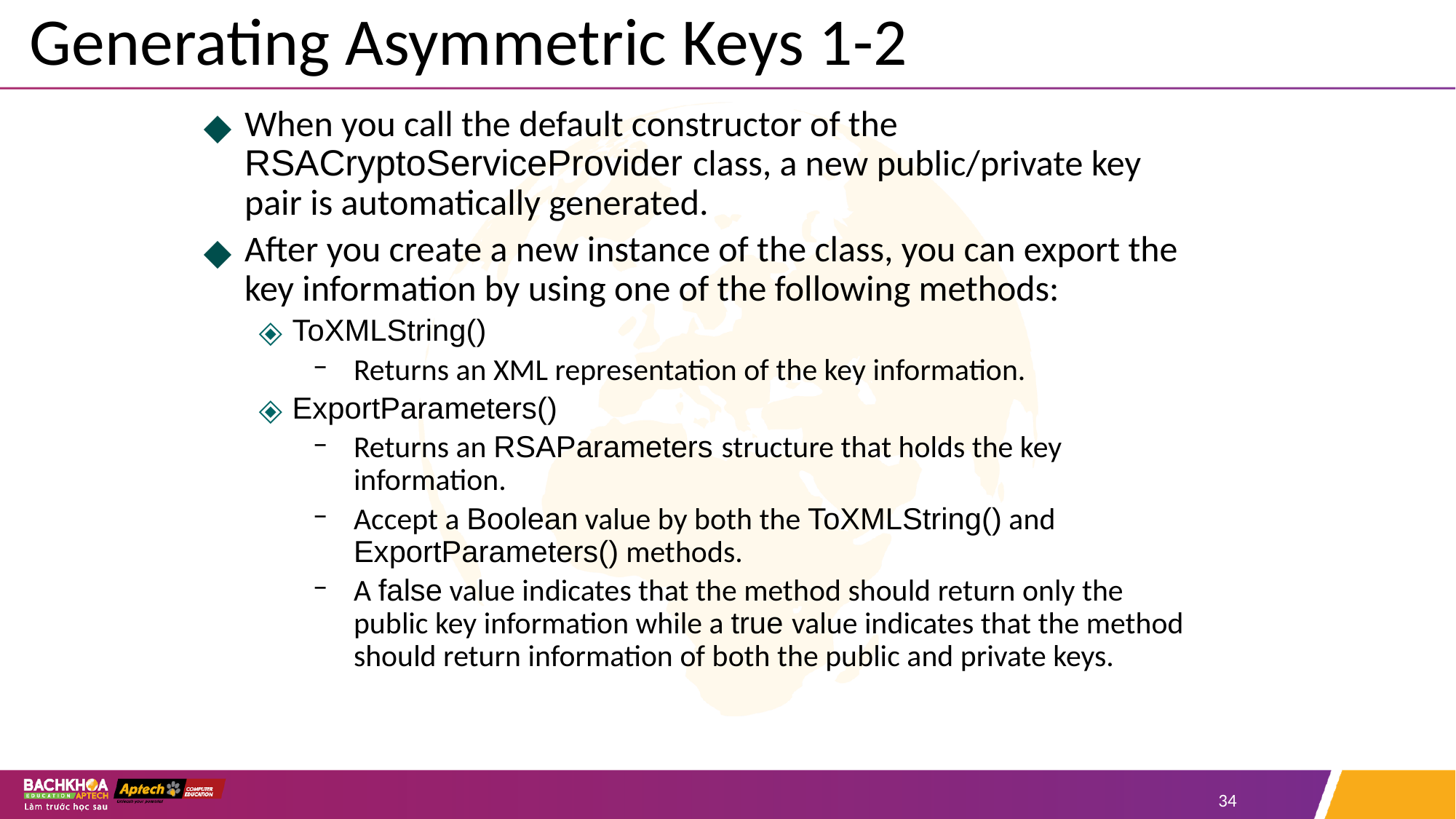

# Generating Asymmetric Keys 1-2

When you call the default constructor of the RSACryptoServiceProvider class, a new public/private key pair is automatically generated.
After you create a new instance of the class, you can export the key information by using one of the following methods:
ToXMLString()
Returns an XML representation of the key information.
ExportParameters()
Returns an RSAParameters structure that holds the key information.
Accept a Boolean value by both the ToXMLString() and ExportParameters() methods.
A false value indicates that the method should return only the public key information while a true value indicates that the method should return information of both the public and private keys.

34